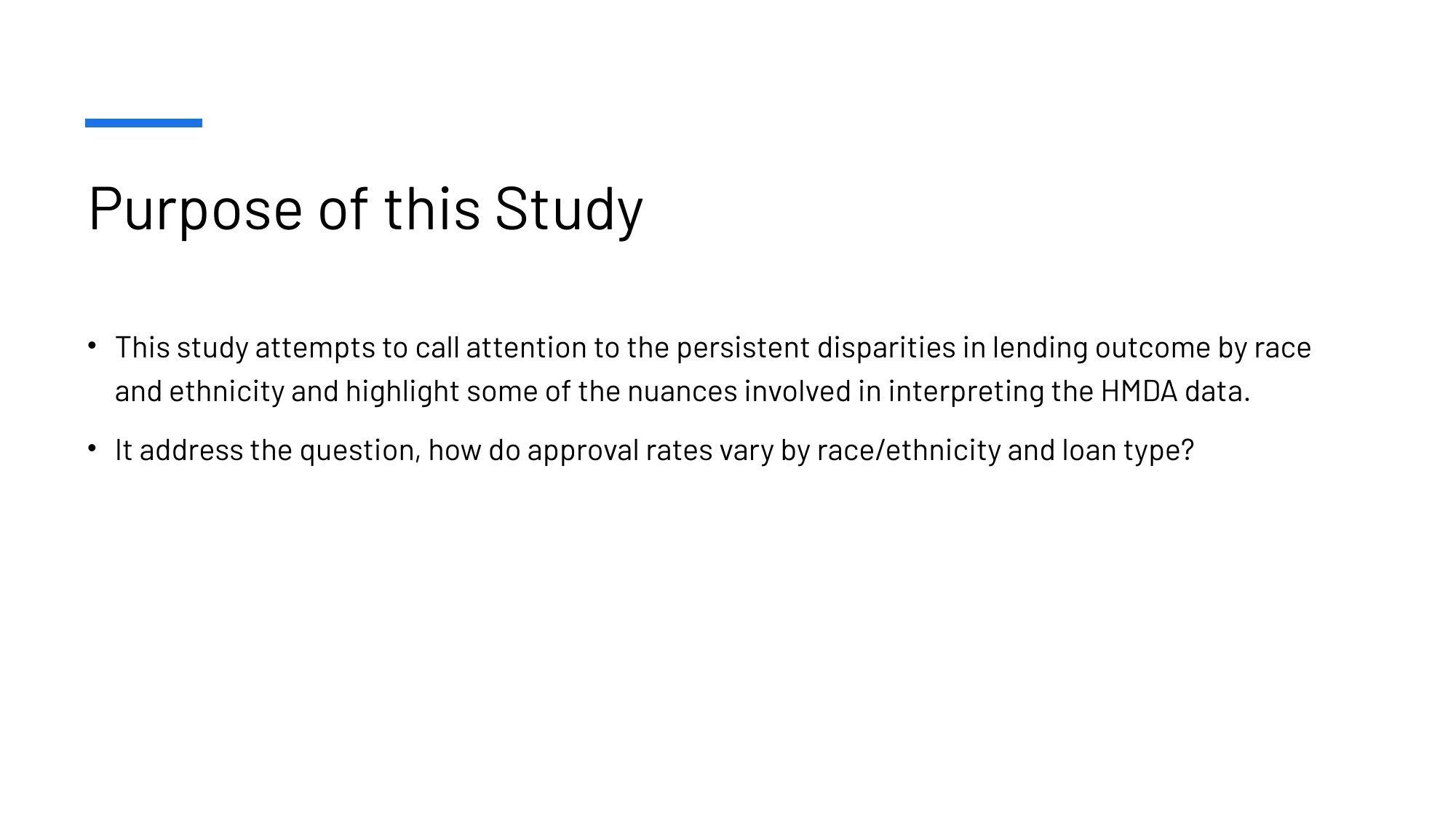

# Purpose of this Study
This study attempts to call attention to the persistent disparities in lending outcome by race and ethnicity and highlight some of the nuances involved in interpreting the HMDA data.
It address the question, how do approval rates vary by race/ethnicity and loan type?